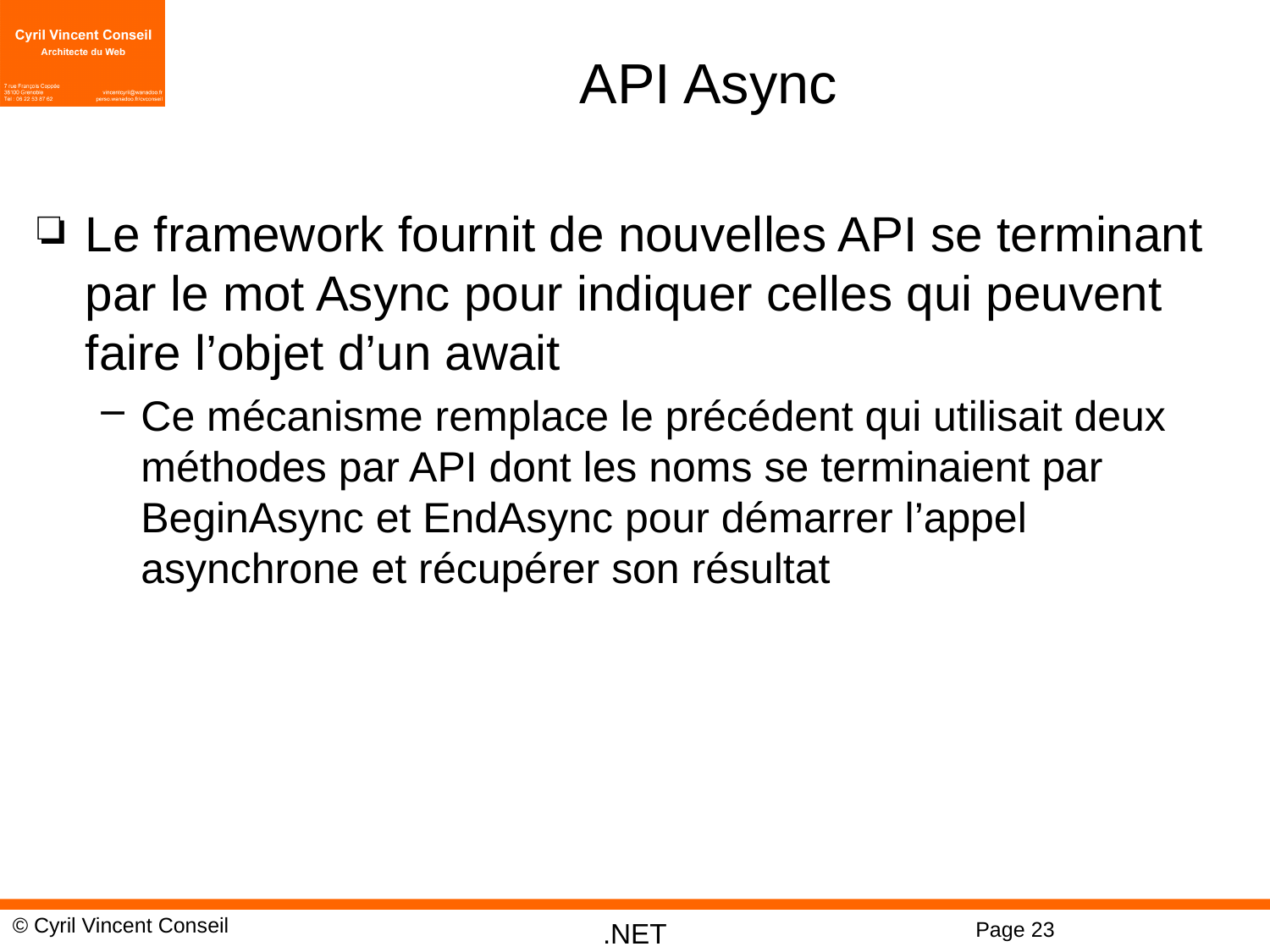

# API Async
Le framework fournit de nouvelles API se terminant par le mot Async pour indiquer celles qui peuvent faire l’objet d’un await
Ce mécanisme remplace le précédent qui utilisait deux méthodes par API dont les noms se terminaient par BeginAsync et EndAsync pour démarrer l’appel asynchrone et récupérer son résultat